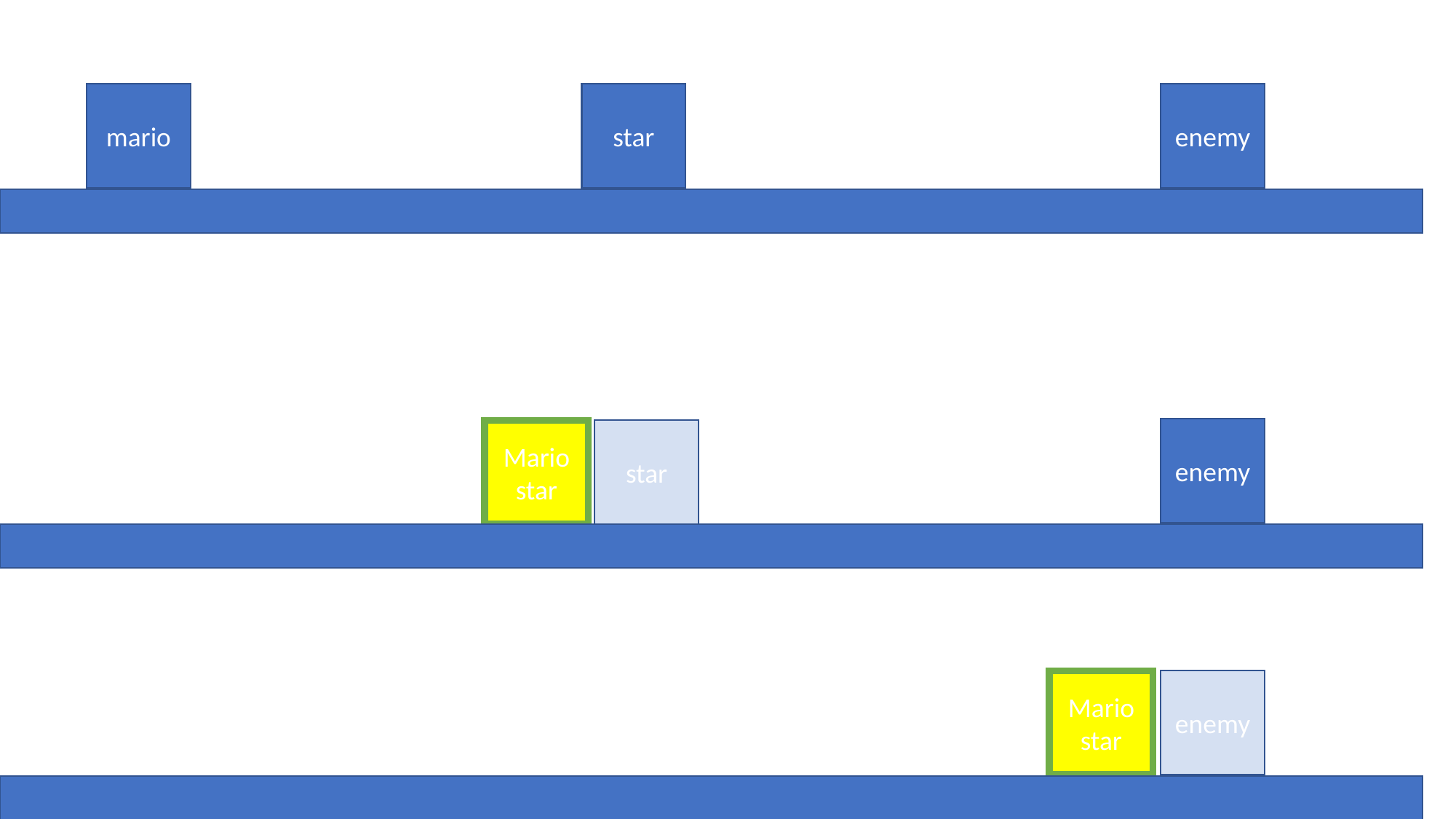

mario
star
enemy

enemy
star
Mario
star

Mario star
enemy